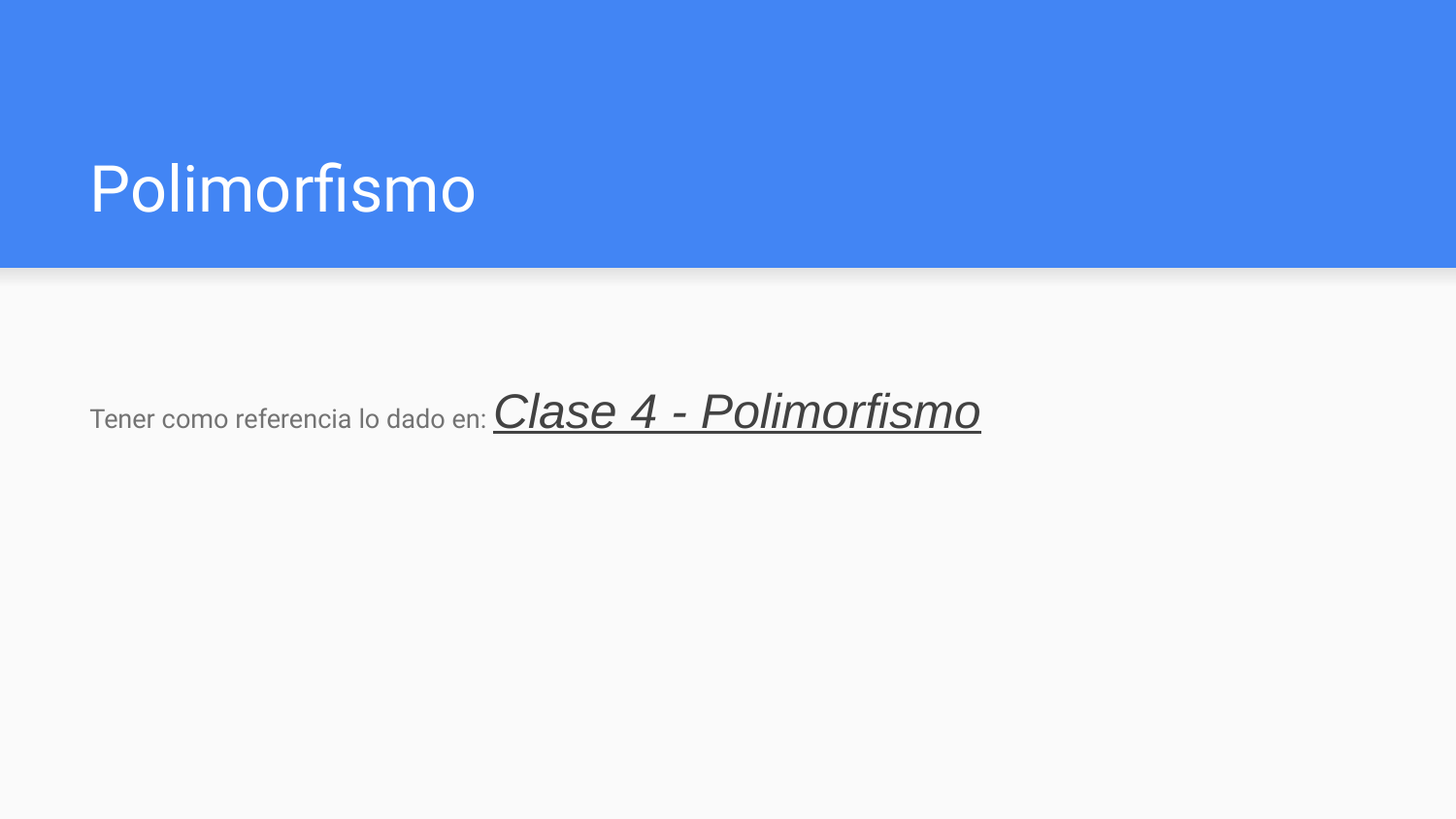

# Polimorfismo

Tener como referencia lo dado en: Clase 4 - Polimorfismo